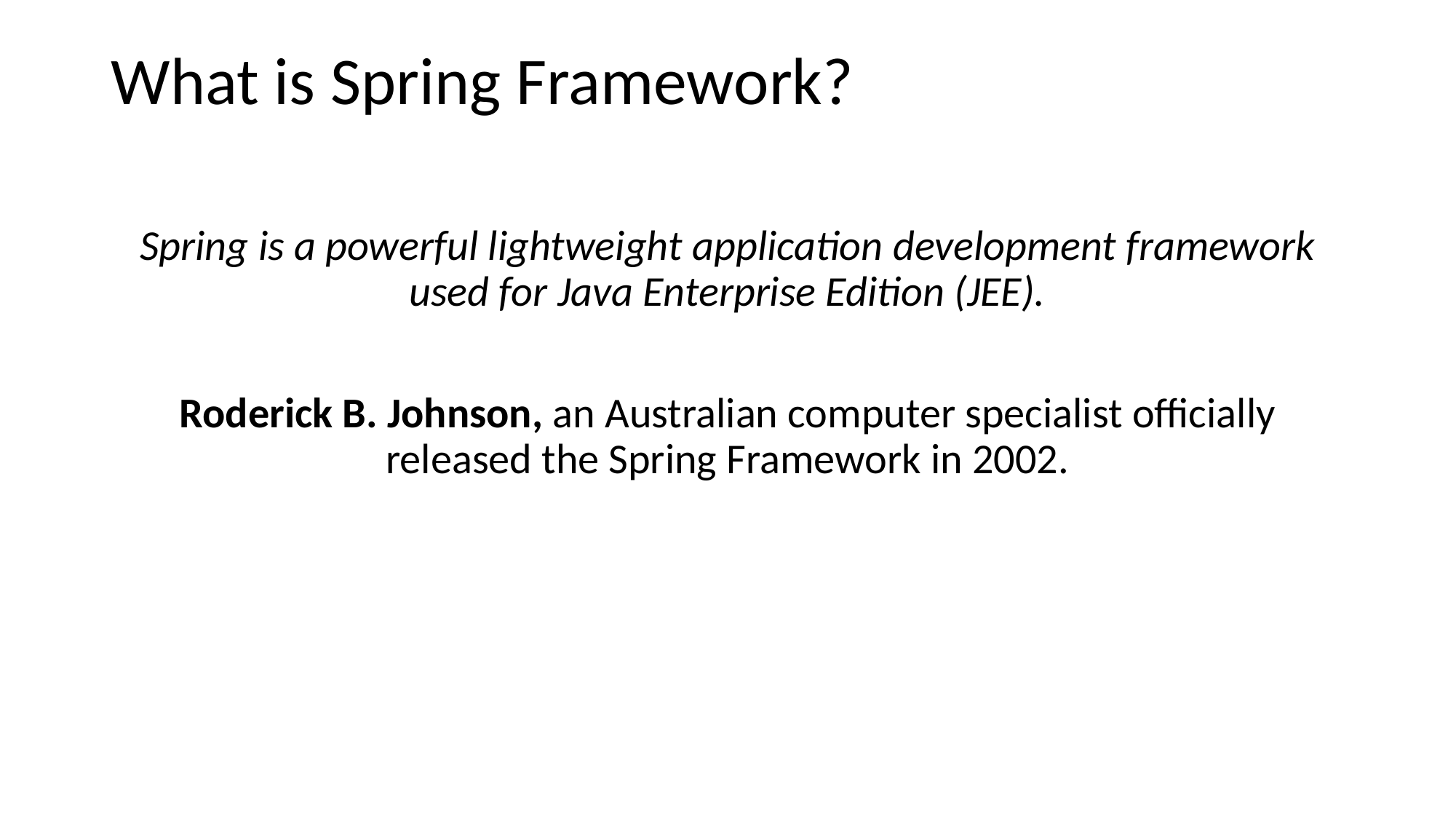

# What is Spring Framework?
Spring is a powerful lightweight application development framework used for Java Enterprise Edition (JEE).

Roderick B. Johnson, an Australian computer specialist officially released the Spring Framework in 2002.